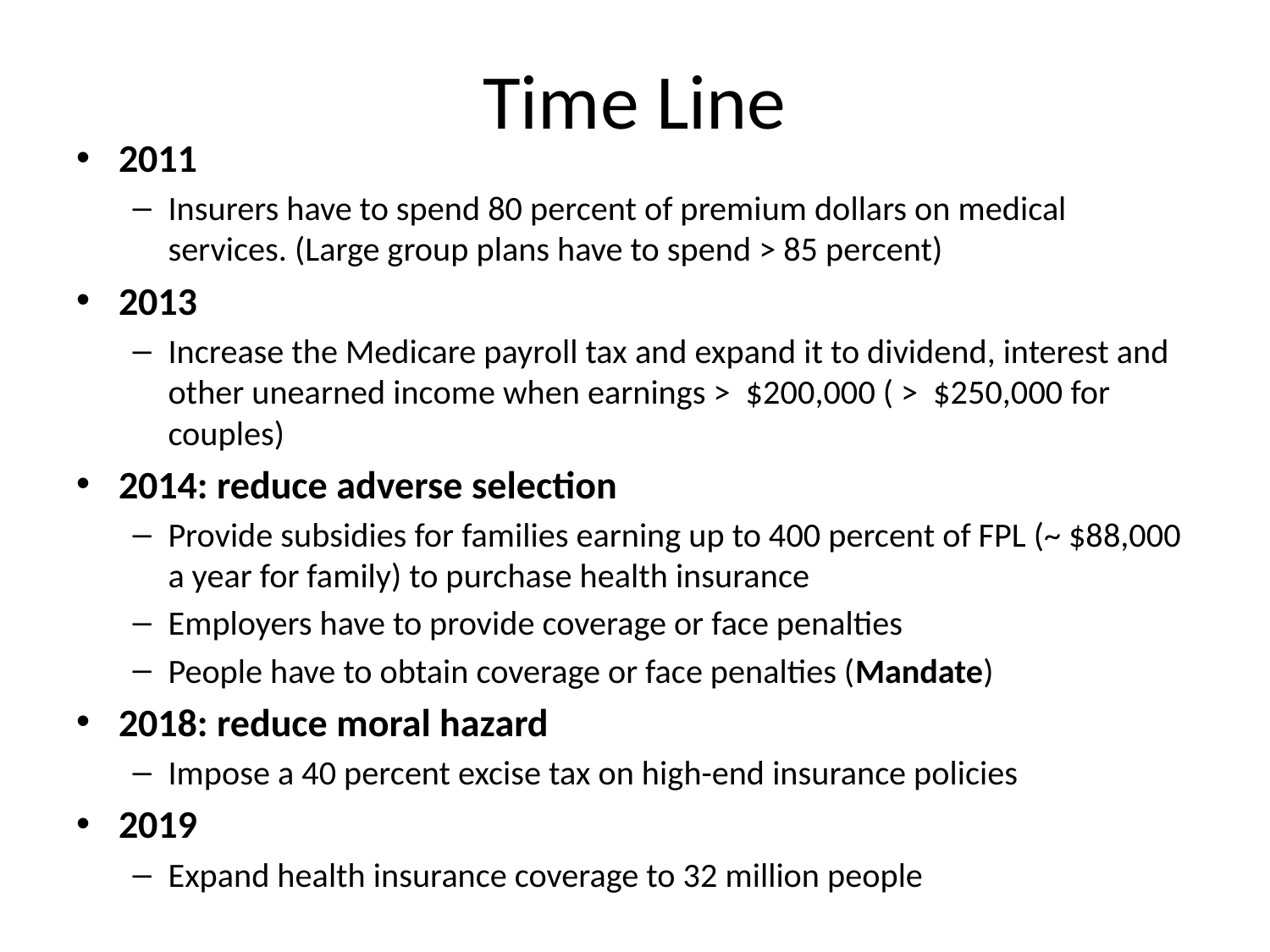

# Time Line
2011
Insurers have to spend 80 percent of premium dollars on medical services. (Large group plans have to spend > 85 percent)
2013
Increase the Medicare payroll tax and expand it to dividend, interest and other unearned income when earnings >  $200,000 ( >  $250,000 for couples)
2014: reduce adverse selection
Provide subsidies for families earning up to 400 percent of FPL (~ $88,000 a year for family) to purchase health insurance
Employers have to provide coverage or face penalties
People have to obtain coverage or face penalties (Mandate)
2018: reduce moral hazard
Impose a 40 percent excise tax on high-end insurance policies
2019
Expand health insurance coverage to 32 million people